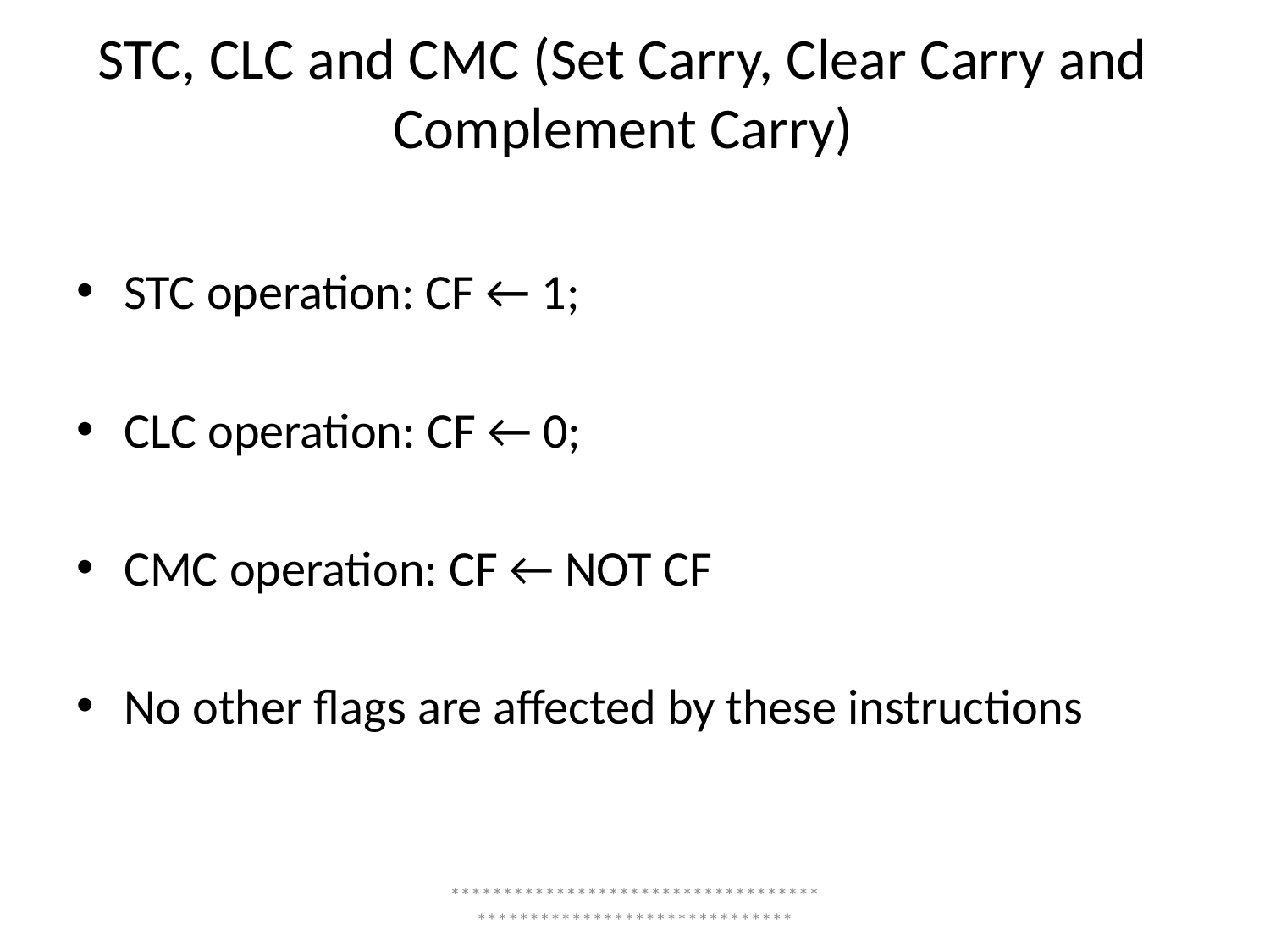

# STC, CLC and CMC (Set Carry, Clear Carry and Complement Carry)
STC operation: CF ← 1;

CLC operation: CF ← 0;

CMC operation: CF ← NOT CF

No other flags are affected by these instructions
*****************************************************************